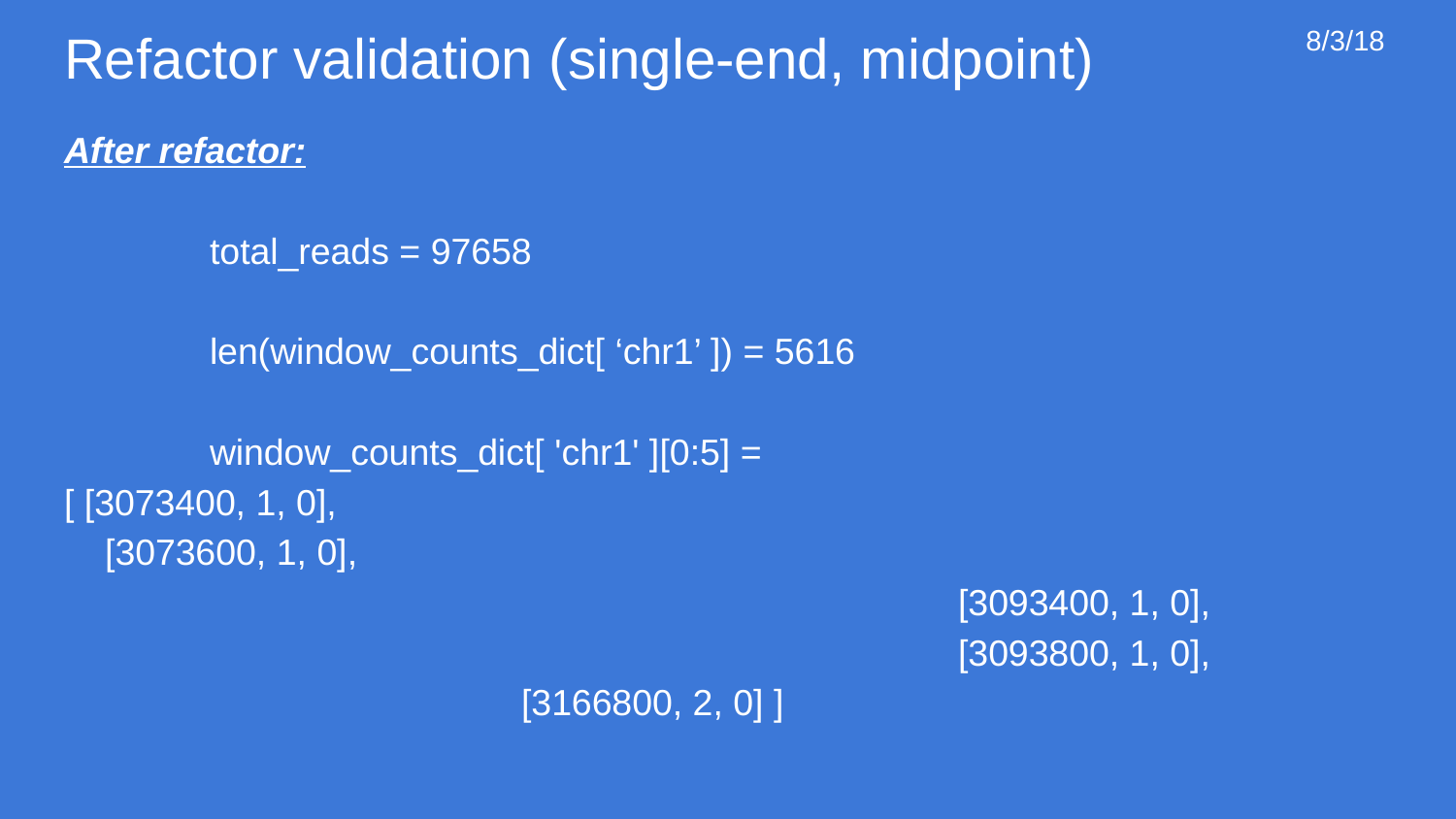

# Refactor validation (single-end, midpoint)
8/3/18
After refactor:

	total_reads = 97658

	len(window_counts_dict[ ‘chr1’ ]) = 5616

	window_counts_dict[ 'chr1' ][0:5] =
[ [3073400, 1, 0],
    [3073600, 1, 0],
 						  [3093400, 1, 0],
 						  [3093800, 1, 0],
  [3166800, 2, 0] ]